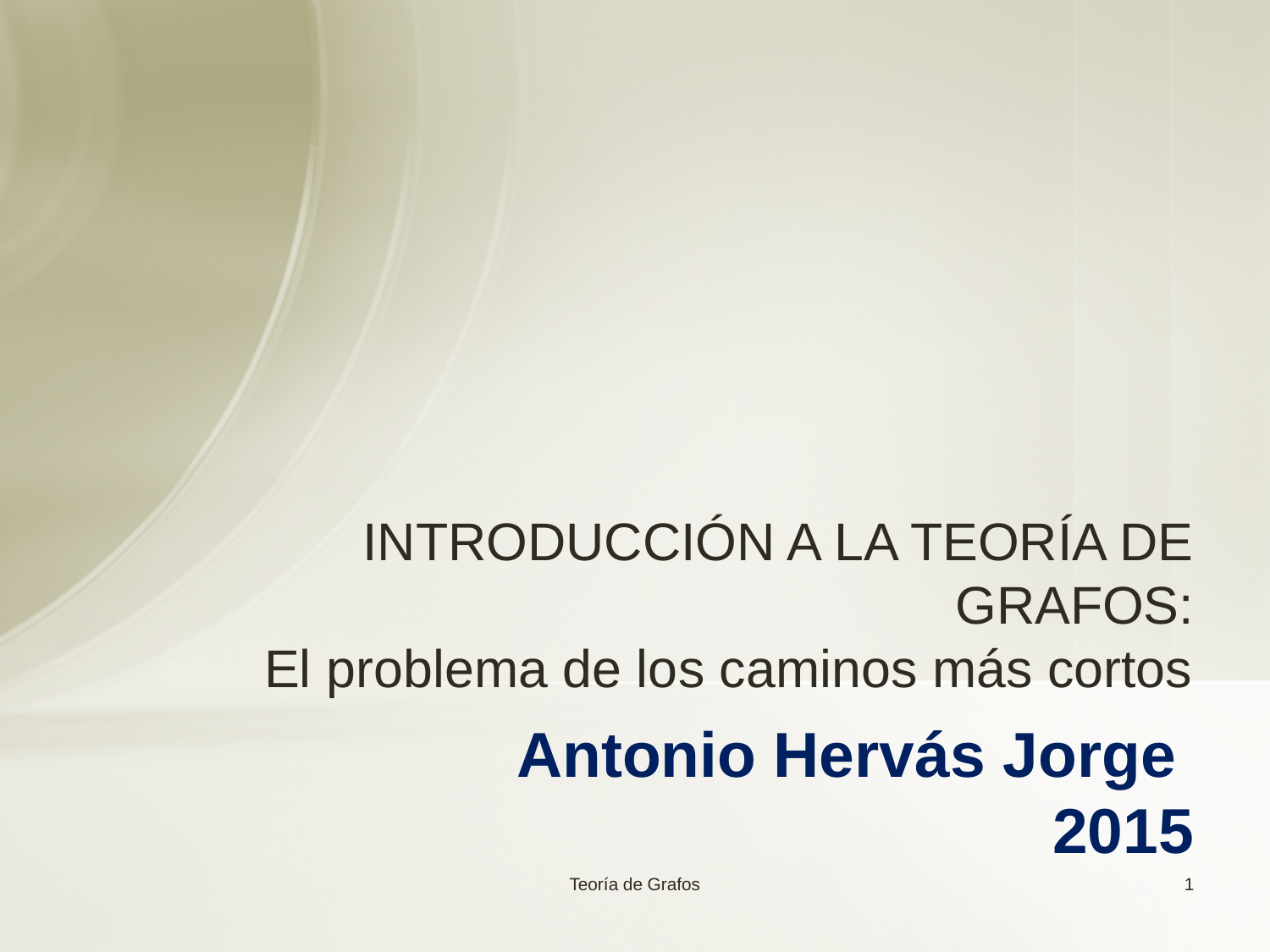

# INTRODUCCIÓN A LA TEORÍA DE GRAFOS: El problema de los caminos más cortos
Antonio Hervás Jorge  2015

Teoría de Grafos
1